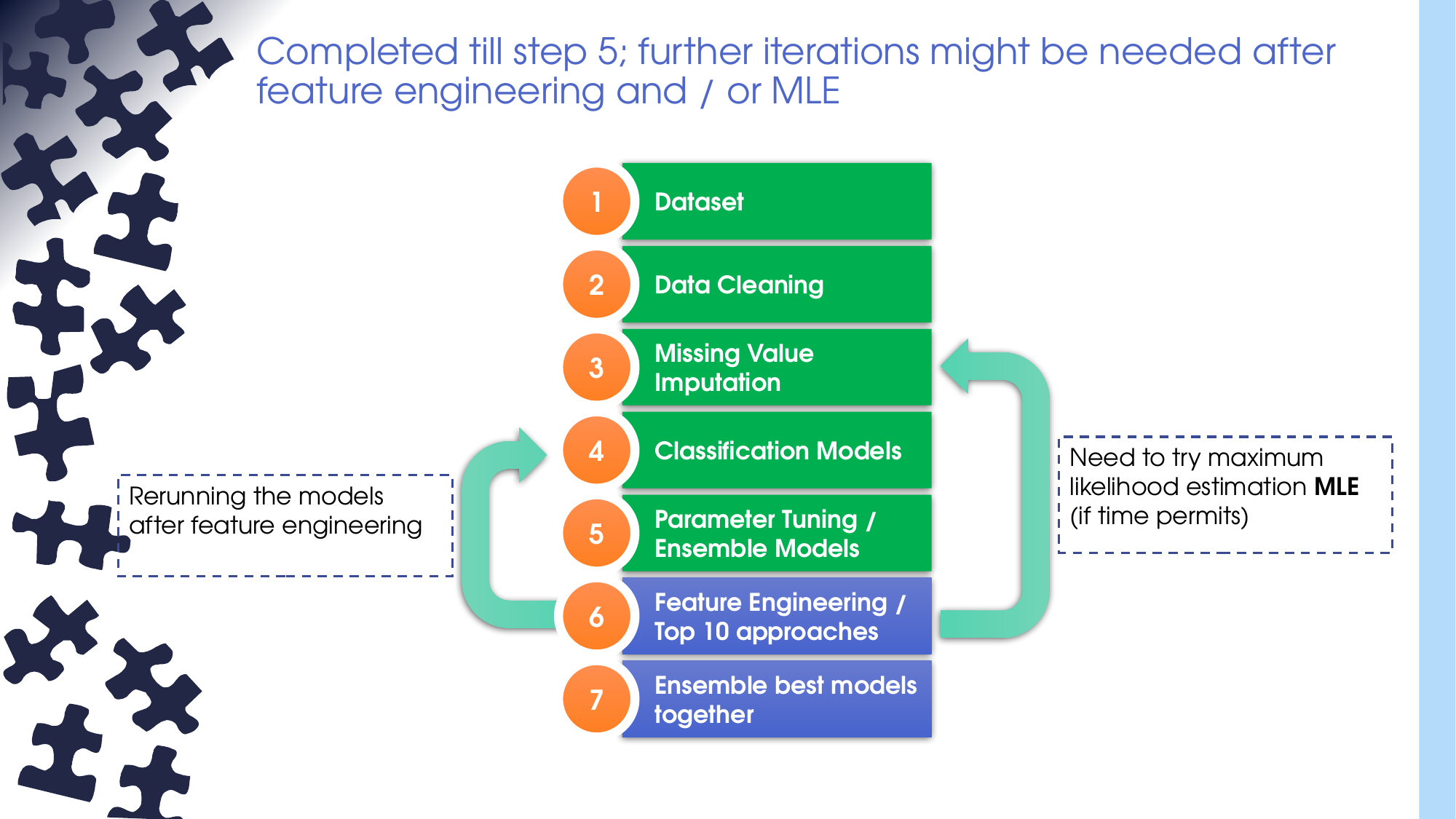

# Completed till step 5; further iterations might be needed after feature engineering and / or MLE
1
Dataset
2
Data Cleaning
3
Missing Value Imputation
4
Classification Models

Need to try maximum likelihood estimation MLE (if time permits)

Rerunning the models after feature engineering
5
Parameter Tuning / Ensemble Models
6
Feature Engineering / Top 10 approaches
7
Ensemble best models together